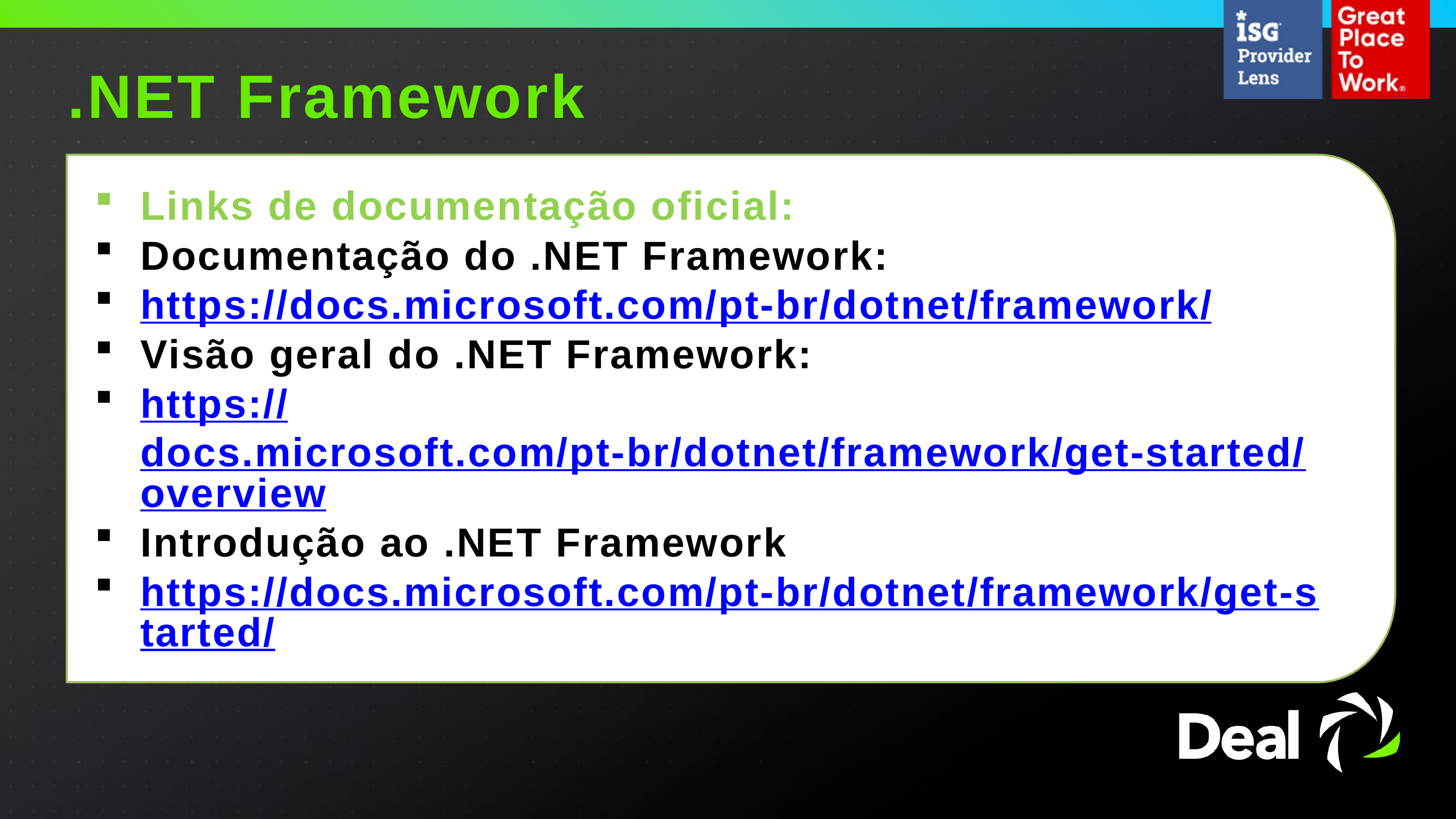

.NET Framework

Links de documentação oficial:
Documentação do .NET Framework:
https://docs.microsoft.com/pt-br/dotnet/framework/
Visão geral do .NET Framework:
https://docs.microsoft.com/pt-br/dotnet/framework/get-started/overview
Introdução ao .NET Framework
https://docs.microsoft.com/pt-br/dotnet/framework/get-started/